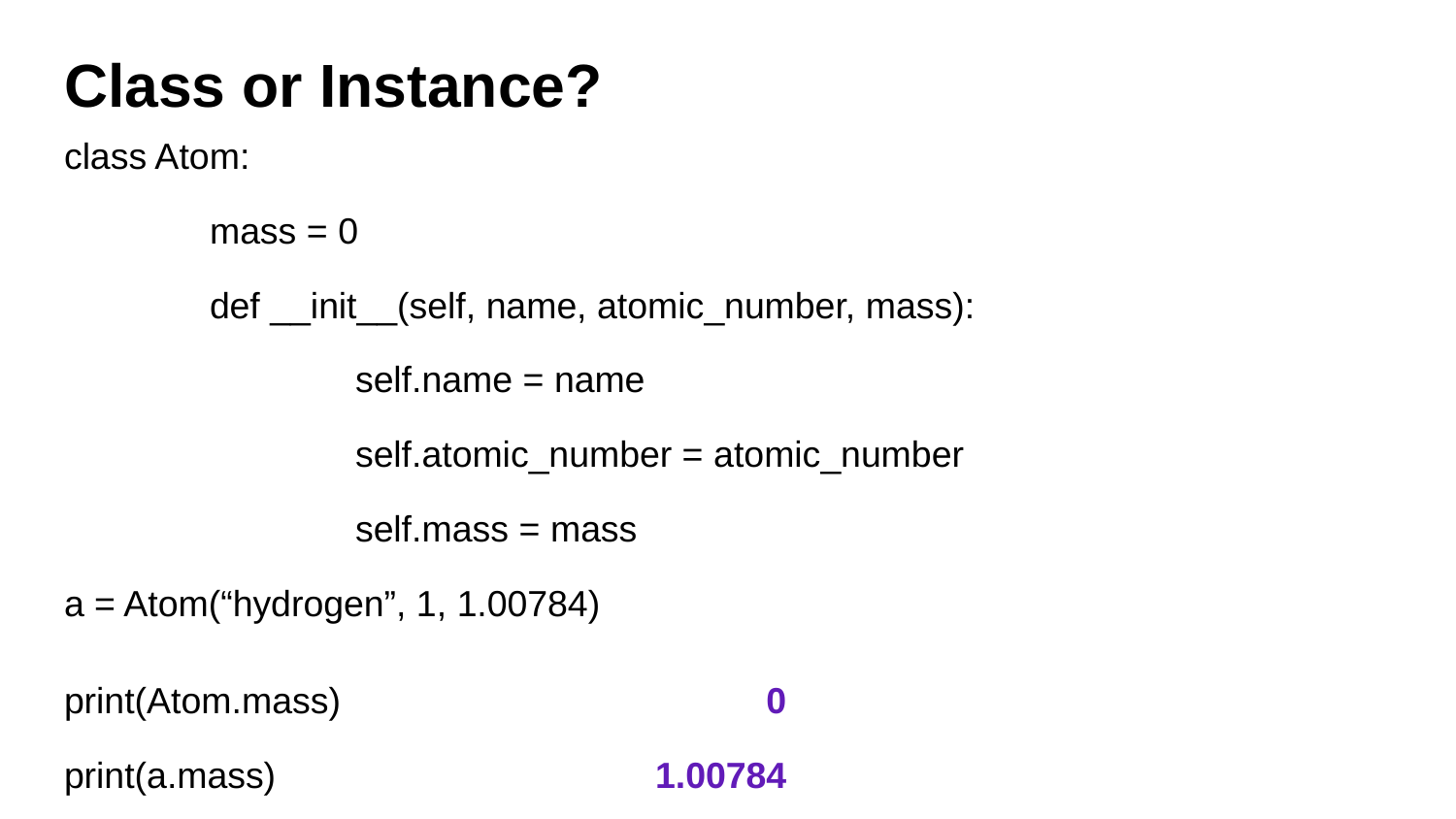

# Class or Instance?
class Atom:
	mass = 0
	def __init__(self, name, atomic_number, mass):
		self.name = name
		self.atomic_number = atomic_number
		self.mass = mass
a = Atom(“hydrogen”, 1, 1.00784)

print(Atom.mass)
print(a.mass)
0
1.00784